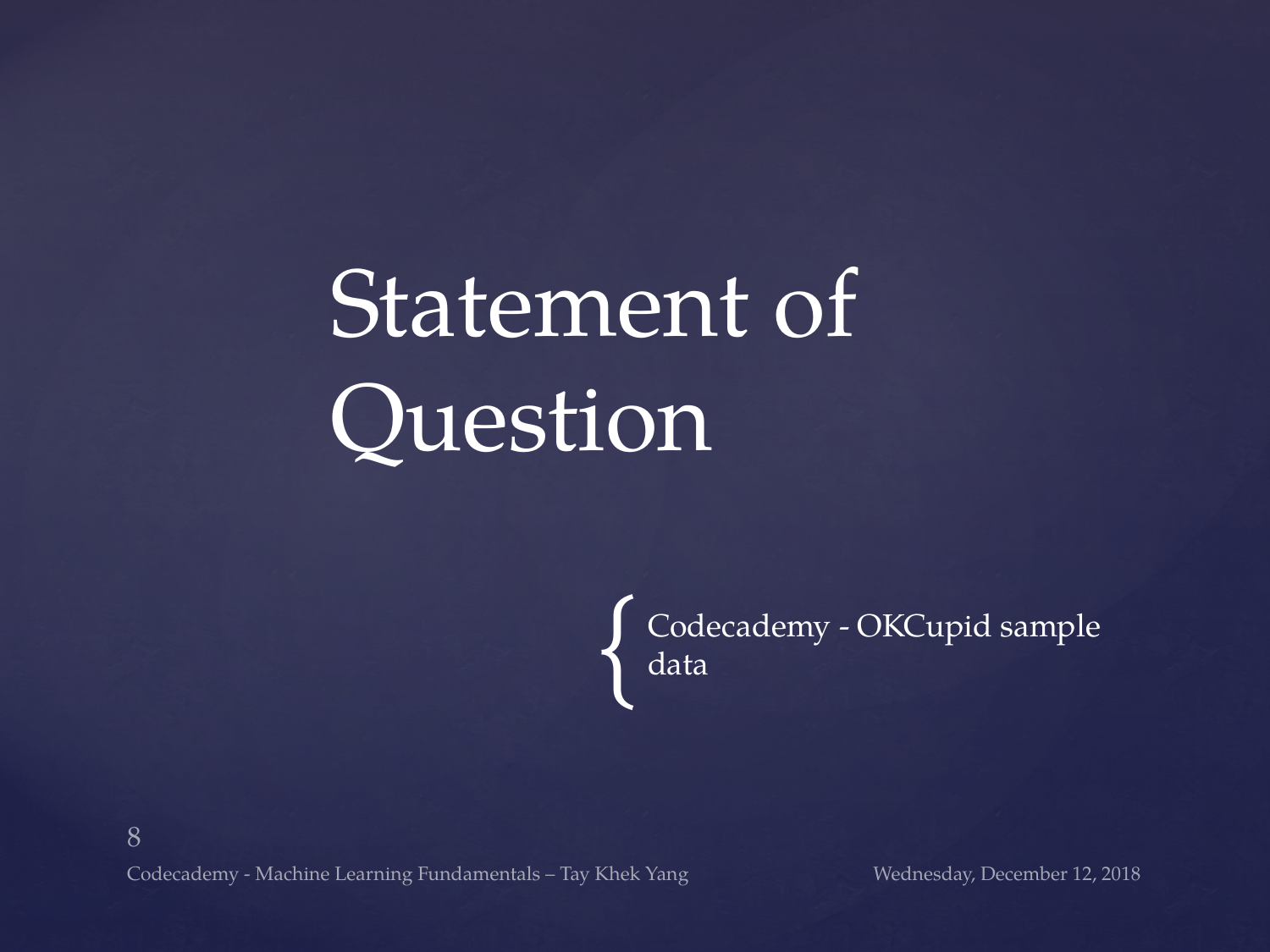

# Statement of Question
Codecademy - OKCupid sample data
8
Codecademy - Machine Learning Fundamentals – Tay Khek Yang
Wednesday, December 12, 2018